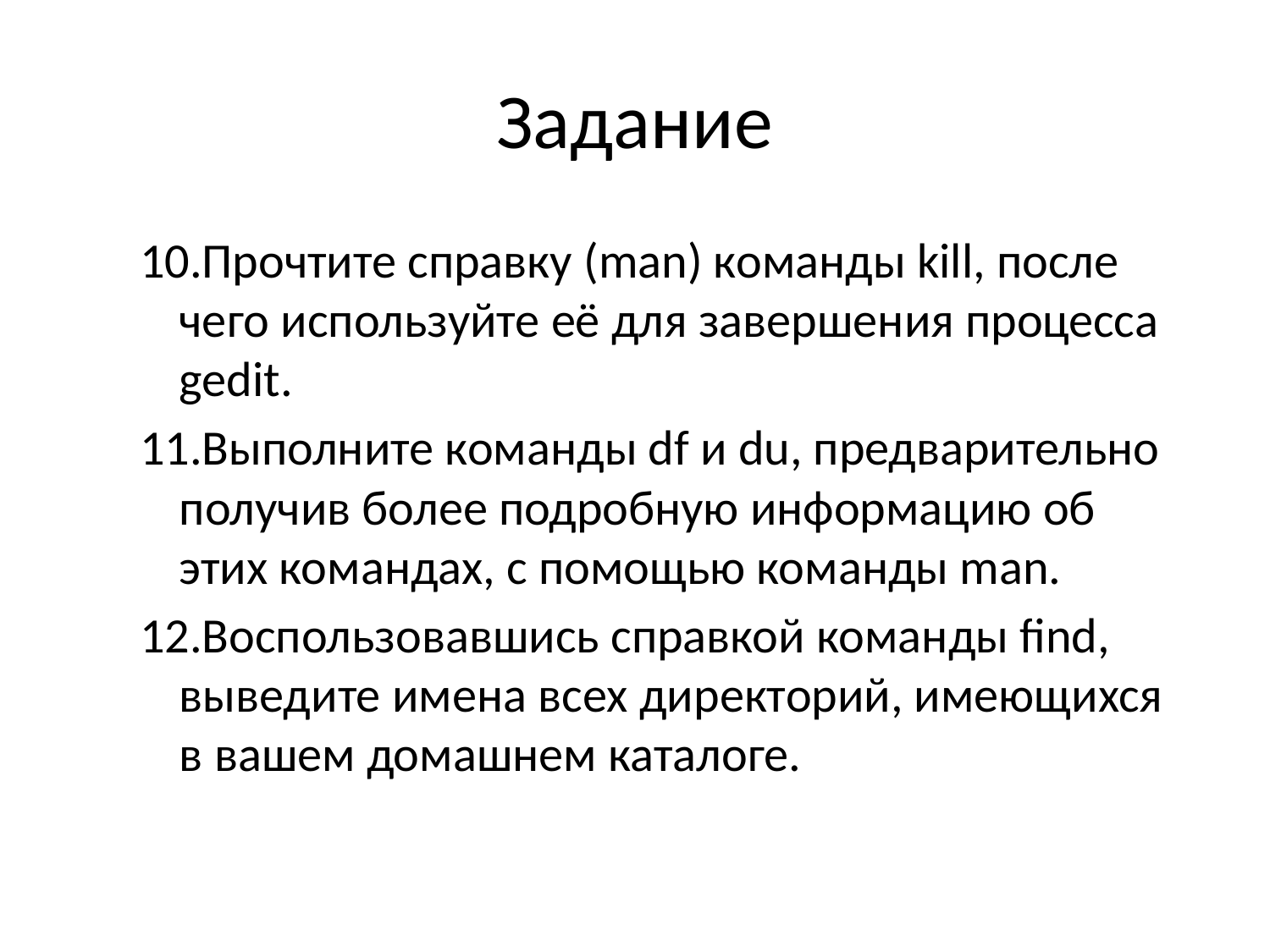

# Задание
Прочтите справку (man) команды kill, после чего используйте её для завершения процесса gedit.
Выполните команды df и du, предварительно получив более подробную информацию об этих командах, с помощью команды man.
Воспользовавшись справкой команды find, выведите имена всех директорий, имеющихся в вашем домашнем каталоге.